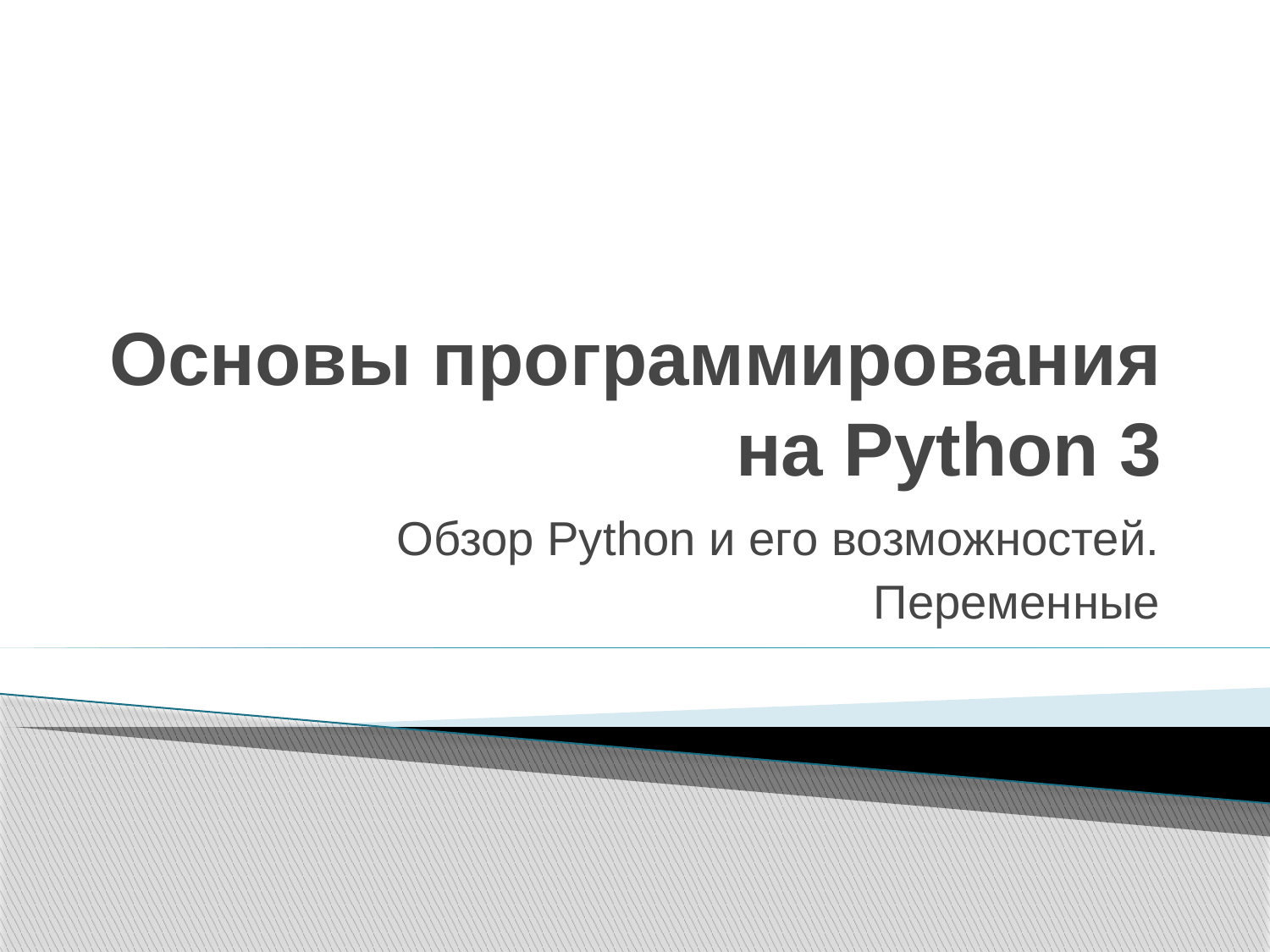

# Основы программирования на Python 3
Обзор Python и его возможностей.
Переменные